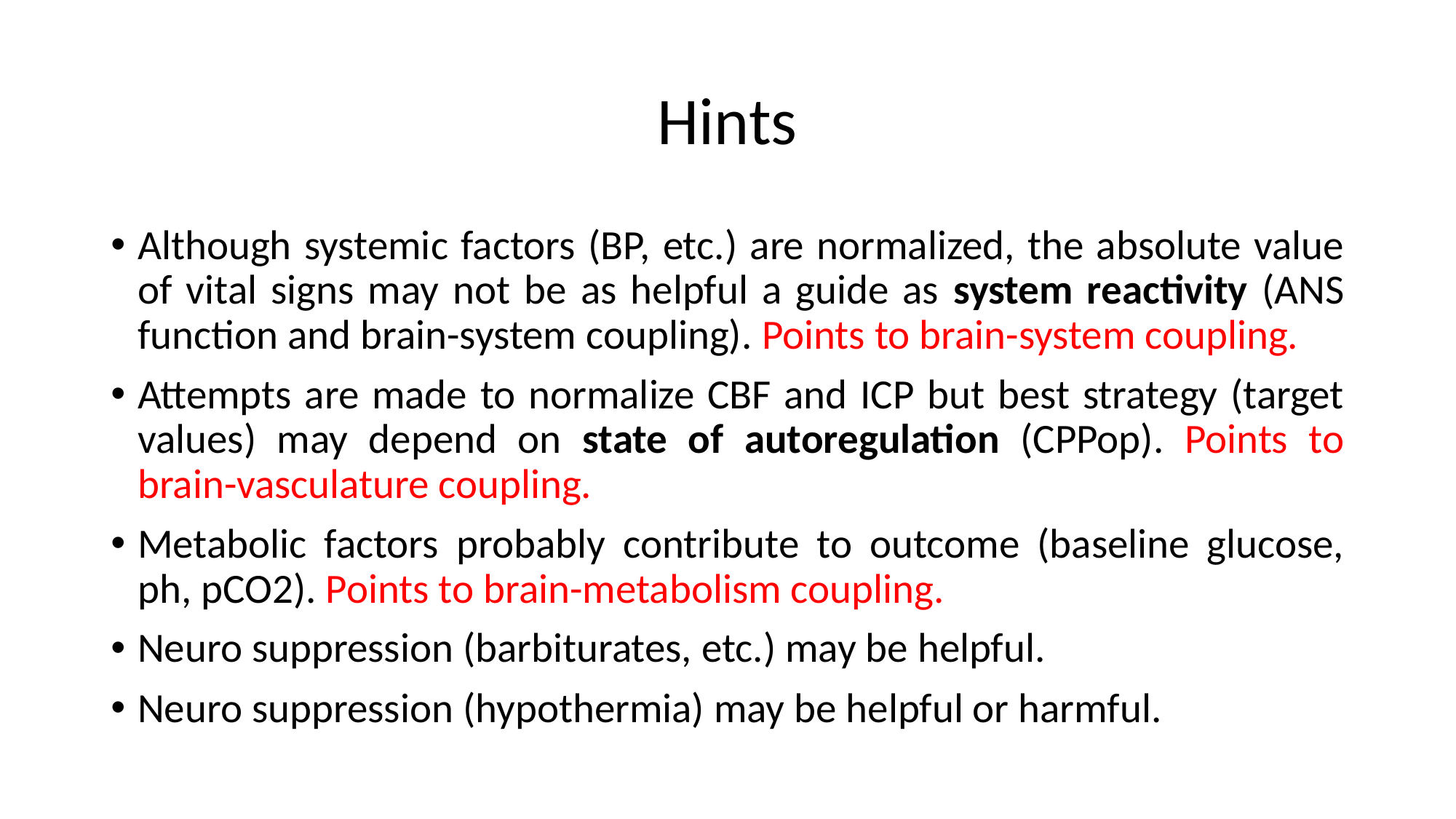

# Hints
Although systemic factors (BP, etc.) are normalized, the absolute value of vital signs may not be as helpful a guide as system reactivity (ANS function and brain-system coupling). Points to brain-system coupling.
Attempts are made to normalize CBF and ICP but best strategy (target values) may depend on state of autoregulation (CPPop). Points to brain-vasculature coupling.
Metabolic factors probably contribute to outcome (baseline glucose, ph, pCO2). Points to brain-metabolism coupling.
Neuro suppression (barbiturates, etc.) may be helpful.
Neuro suppression (hypothermia) may be helpful or harmful.